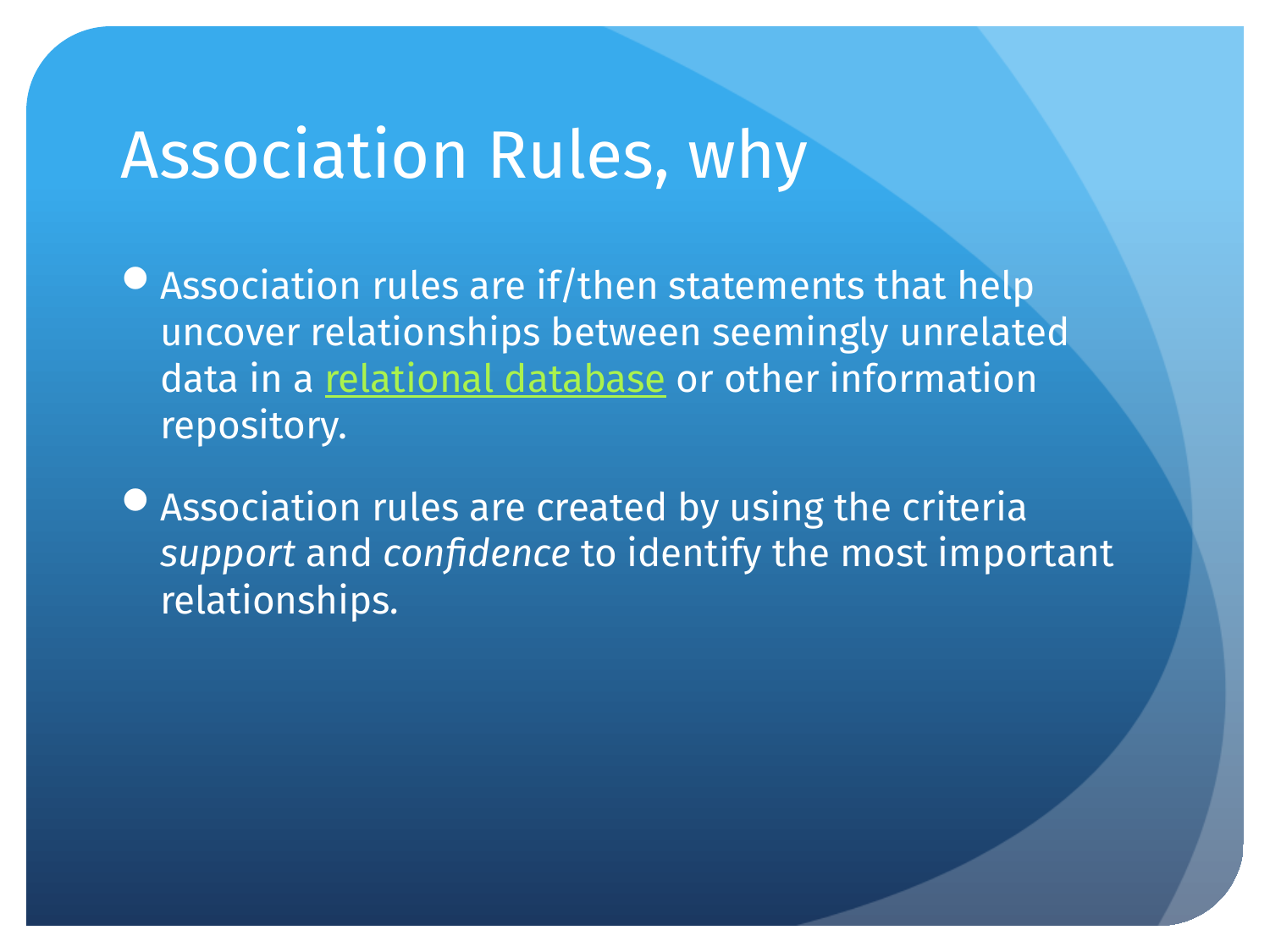

# Association Rules, why
Association rules are if/then statements that help uncover relationships between seemingly unrelated data in a relational database or other information repository.
Association rules are created by using the criteria support and confidence to identify the most important relationships.